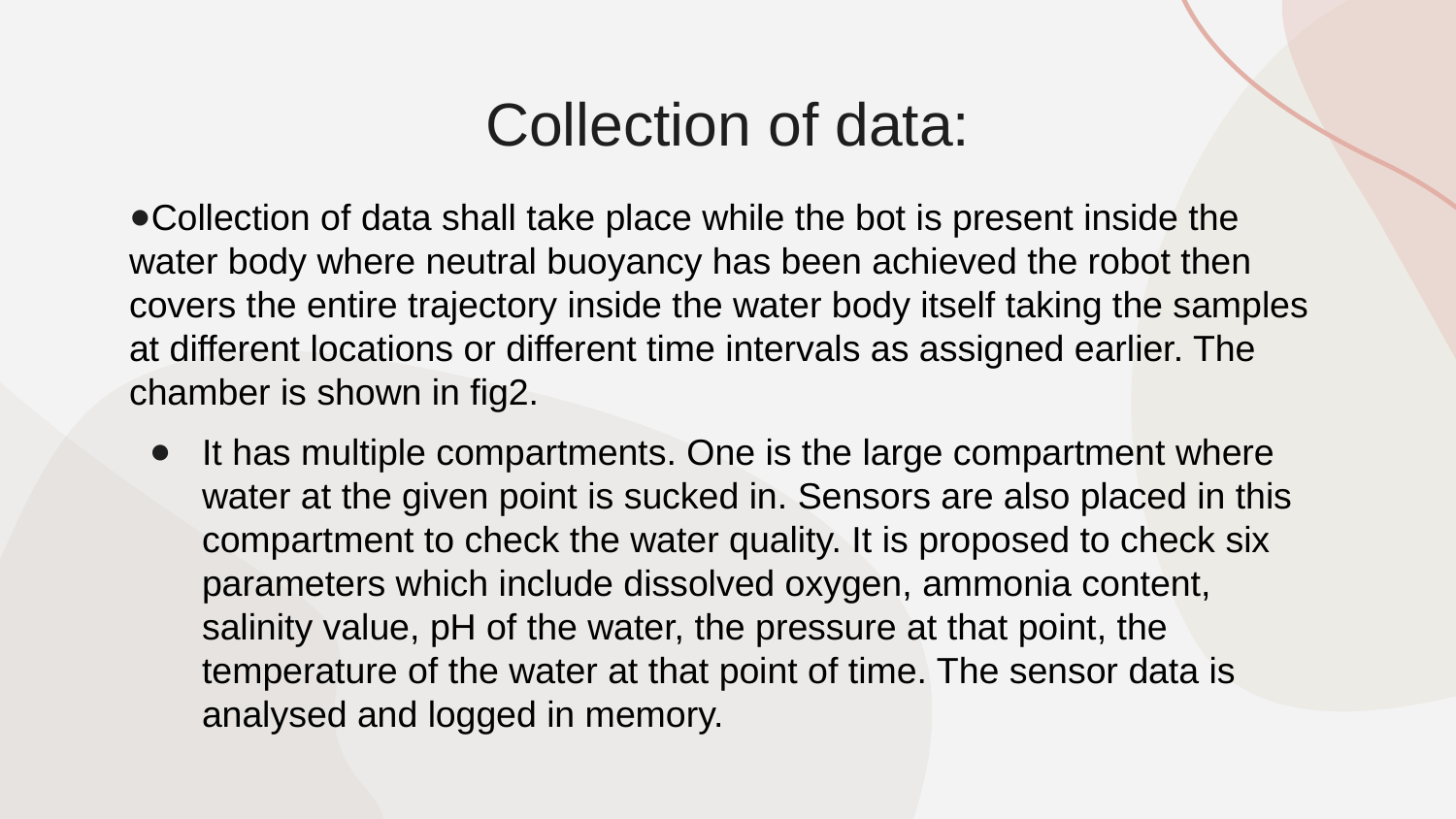

# Collection of data:
Collection of data shall take place while the bot is present inside the water body where neutral buoyancy has been achieved the robot then covers the entire trajectory inside the water body itself taking the samples at different locations or different time intervals as assigned earlier. The chamber is shown in fig2.
It has multiple compartments. One is the large compartment where water at the given point is sucked in. Sensors are also placed in this compartment to check the water quality. It is proposed to check six parameters which include dissolved oxygen, ammonia content, salinity value, pH of the water, the pressure at that point, the temperature of the water at that point of time. The sensor data is analysed and logged in memory.